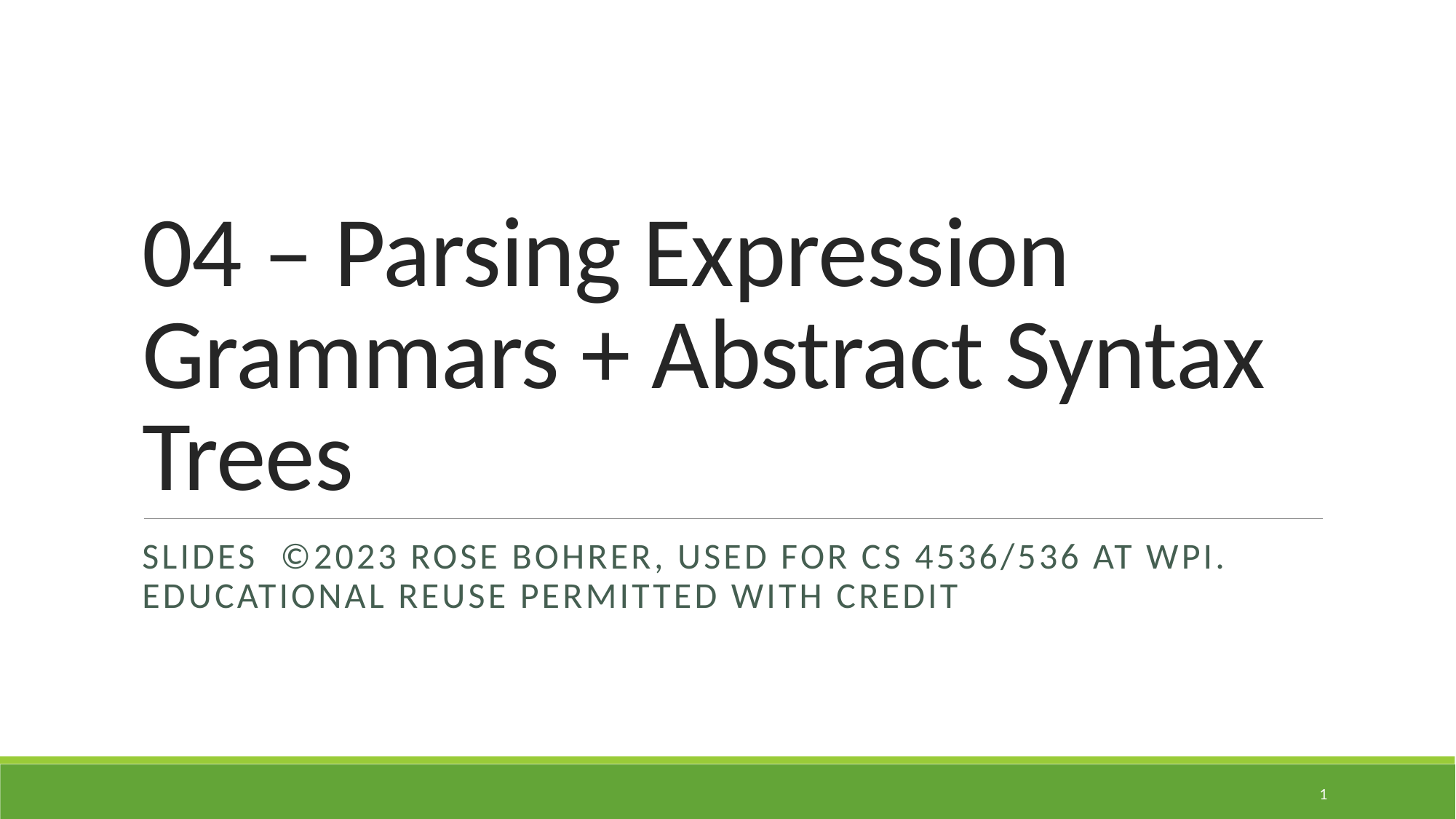

# 04 – Parsing Expression Grammars + Abstract Syntax Trees
Slides  ©2023 Rose bohrer, used for cs 4536/536 at wpi.
Educational Reuse permitted with credit
1